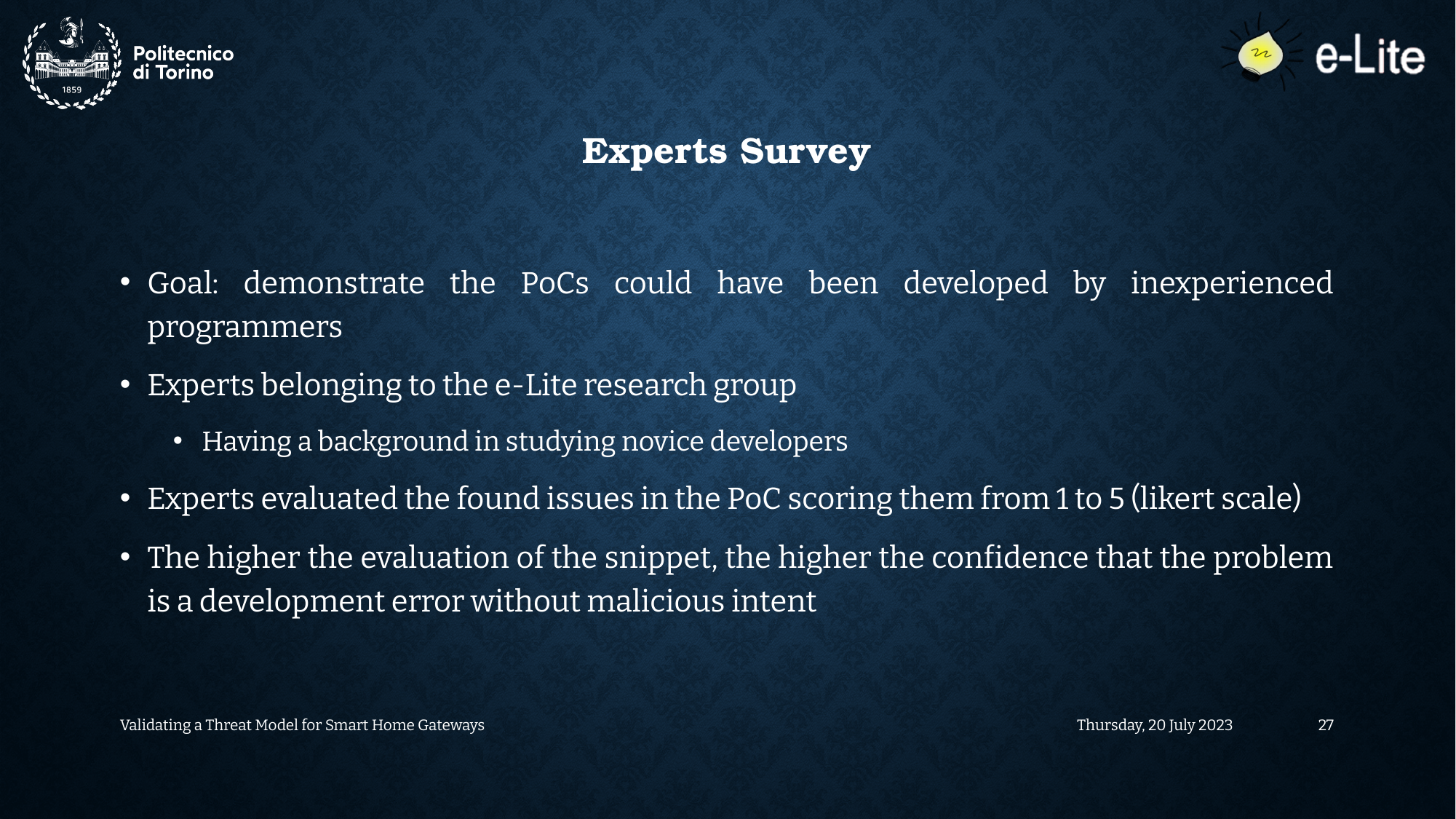

# Experts Survey
Goal: demonstrate the PoCs could have been developed by inexperienced programmers
Experts belonging to the e-Lite research group
Having a background in studying novice developers
Experts evaluated the found issues in the PoC scoring them from 1 to 5 (likert scale)
The higher the evaluation of the snippet, the higher the confidence that the problem is a development error without malicious intent
Validating a Threat Model for Smart Home Gateways
Thursday, 20 July 2023
27